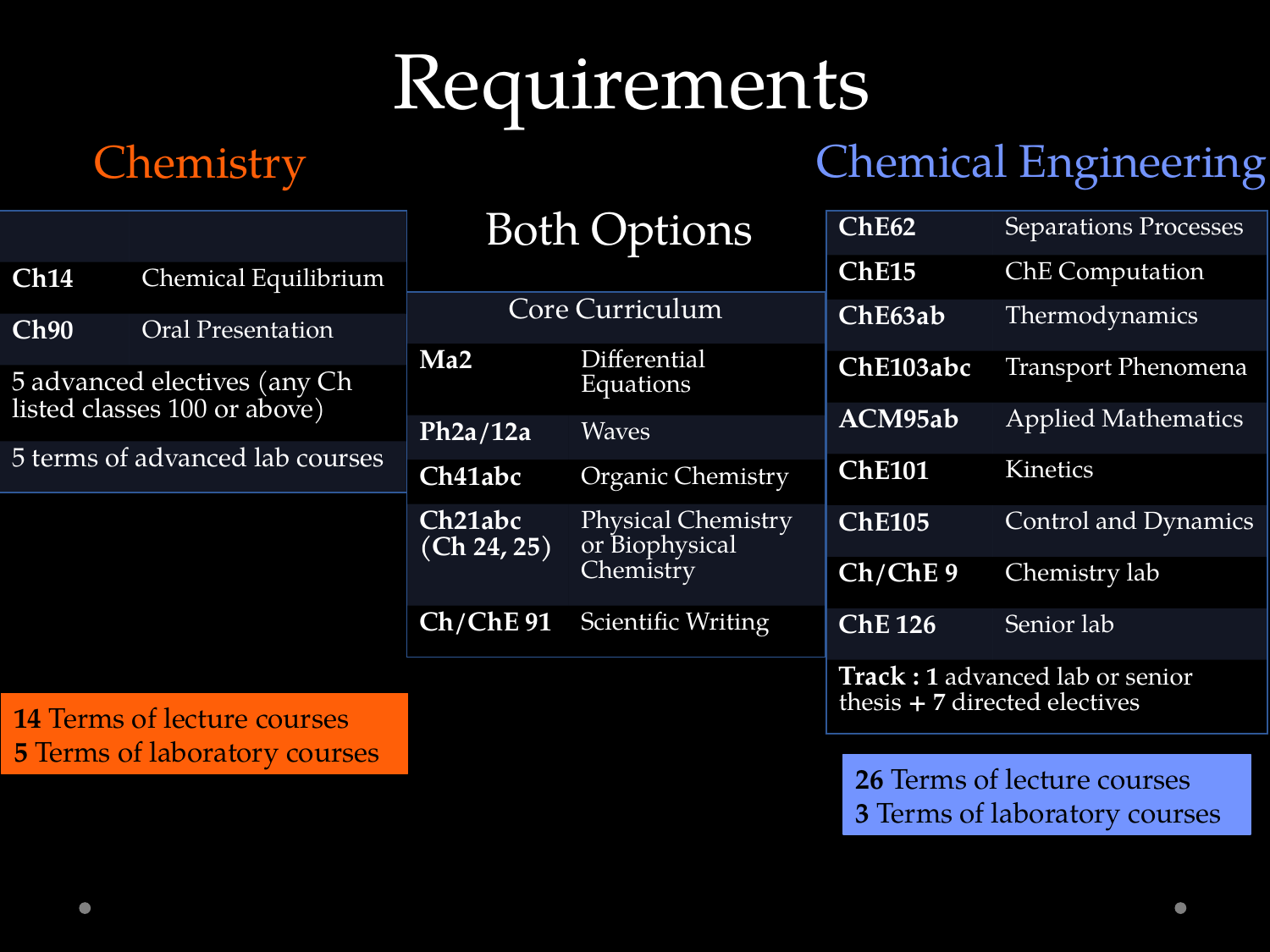

Requirements
Chemical Engineering
Chemistry
Both Options
| ChE62 | Separations Processes |
| --- | --- |
| ChE15 | ChE Computation |
| ChE63ab | Thermodynamics |
| ChE103abc | Transport Phenomena |
| ACM95ab | Applied Mathematics |
| ChE101 | Kinetics |
| ChE105 | Control and Dynamics |
| Ch/ChE 9 | Chemistry lab |
| ChE 126 | Senior lab |
| Track : 1 advanced lab or senior thesis + 7 directed electives |  |
|  |  |
| --- | --- |
| Ch14 | Chemical Equilibrium |
| Ch90 | Oral Presentation |
| 5 advanced electives (any Ch listed classes 100 or above) |  |
| 5 terms of advanced lab courses |  |
| Core Curriculum |  |
| --- | --- |
| Ma2 | Differential Equations |
| Ph2a/12a | Waves |
| Ch41abc | Organic Chemistry |
| Ch21abc (Ch 24, 25) | Physical Chemistry or Biophysical Chemistry |
| Ch/ChE 91 | Scientific Writing |
14 Terms of lecture courses
5 Terms of laboratory courses
26 Terms of lecture courses
3 Terms of laboratory courses